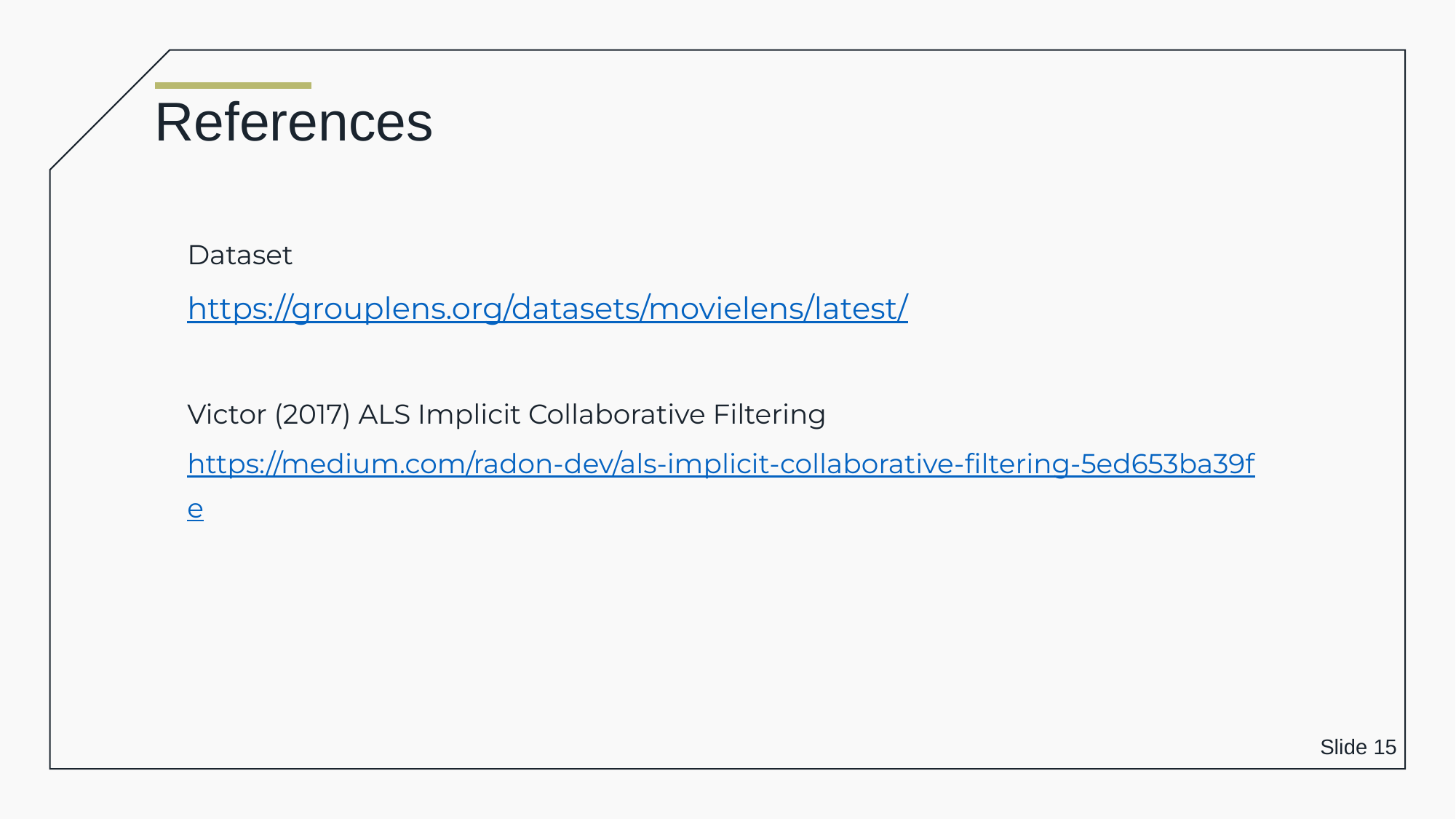

References
Dataset
https://grouplens.org/datasets/movielens/latest/

Victor (2017) ALS Implicit Collaborative Filtering
https://medium.com/radon-dev/als-implicit-collaborative-filtering-5ed653ba39fe